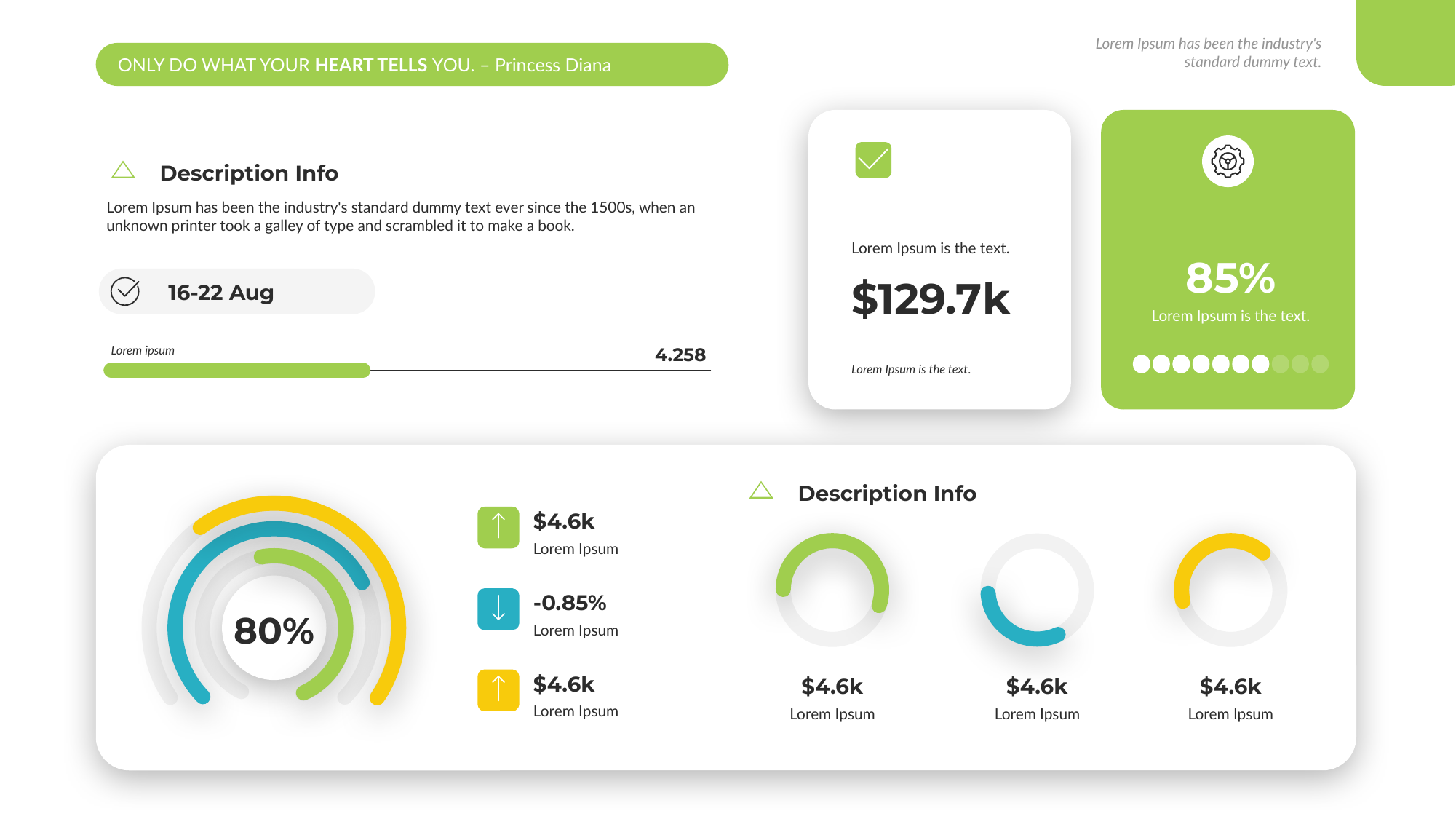

Lorem Ipsum has been the industry's standard dummy text.

ONLY DO WHAT YOUR HEART TELLS YOU. – Princess Diana

Description Info

Lorem Ipsum has been the industry's standard dummy text ever since the 1500s, when an unknown printer took a galley of type and scrambled it to make a book.
Lorem Ipsum is the text.
85%

$129.7k

16-22 Aug

Lorem Ipsum is the text.
Lorem ipsum
4.258
Lorem Ipsum is the text.

Description Info

$4.6k

Lorem Ipsum

-0.85%

80%
Lorem Ipsum
$4.6k
$4.6k
$4.6k
$4.6k

Lorem Ipsum
Lorem Ipsum
Lorem Ipsum
Lorem Ipsum